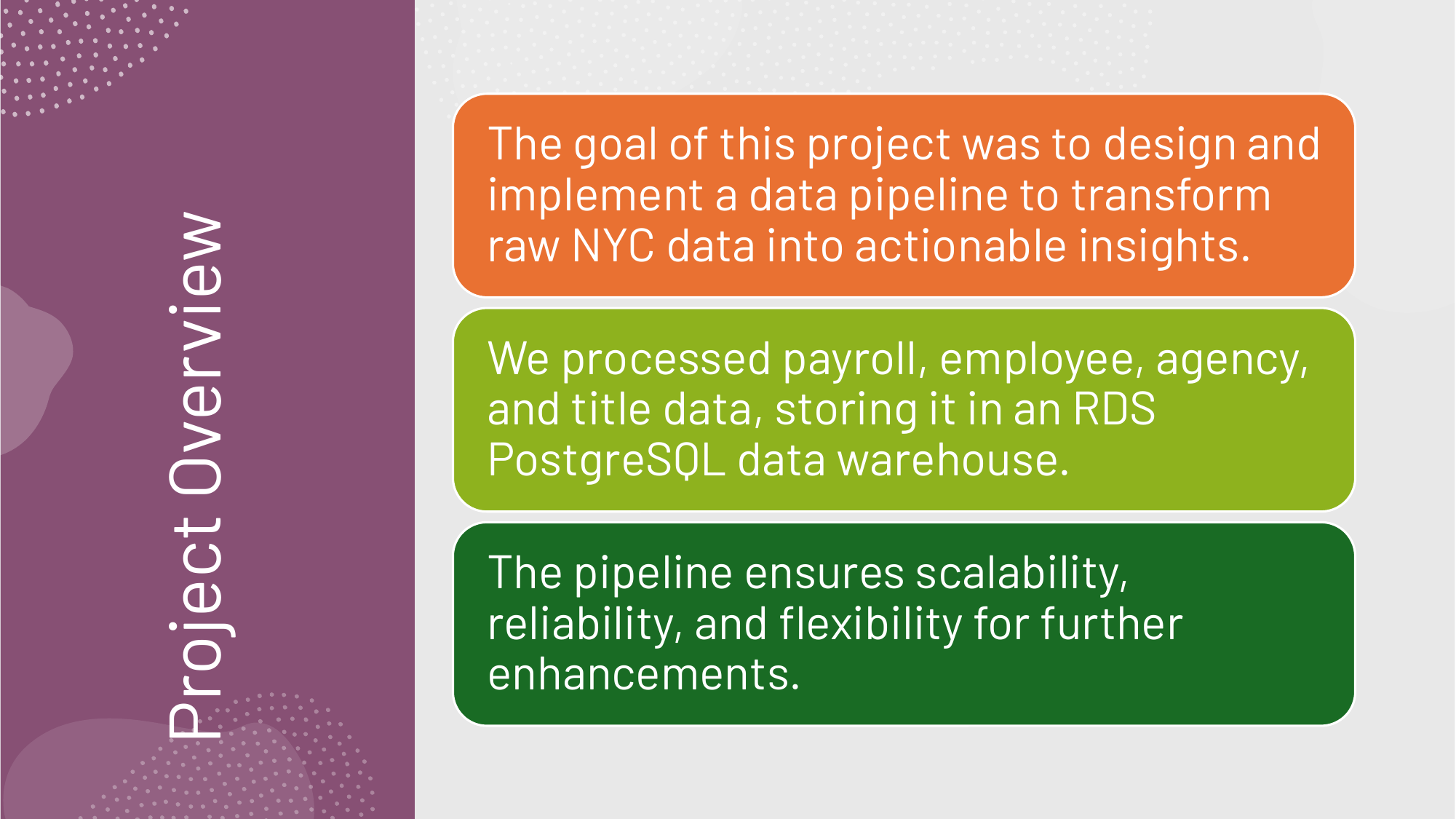

The goal of this project was to design and implement a data pipeline to transform raw NYC data into actionable insights.
We processed payroll, employee, agency, and title data, storing it in an RDS PostgreSQL data warehouse.
The pipeline ensures scalability, reliability, and flexibility for further enhancements.
# Project Overview